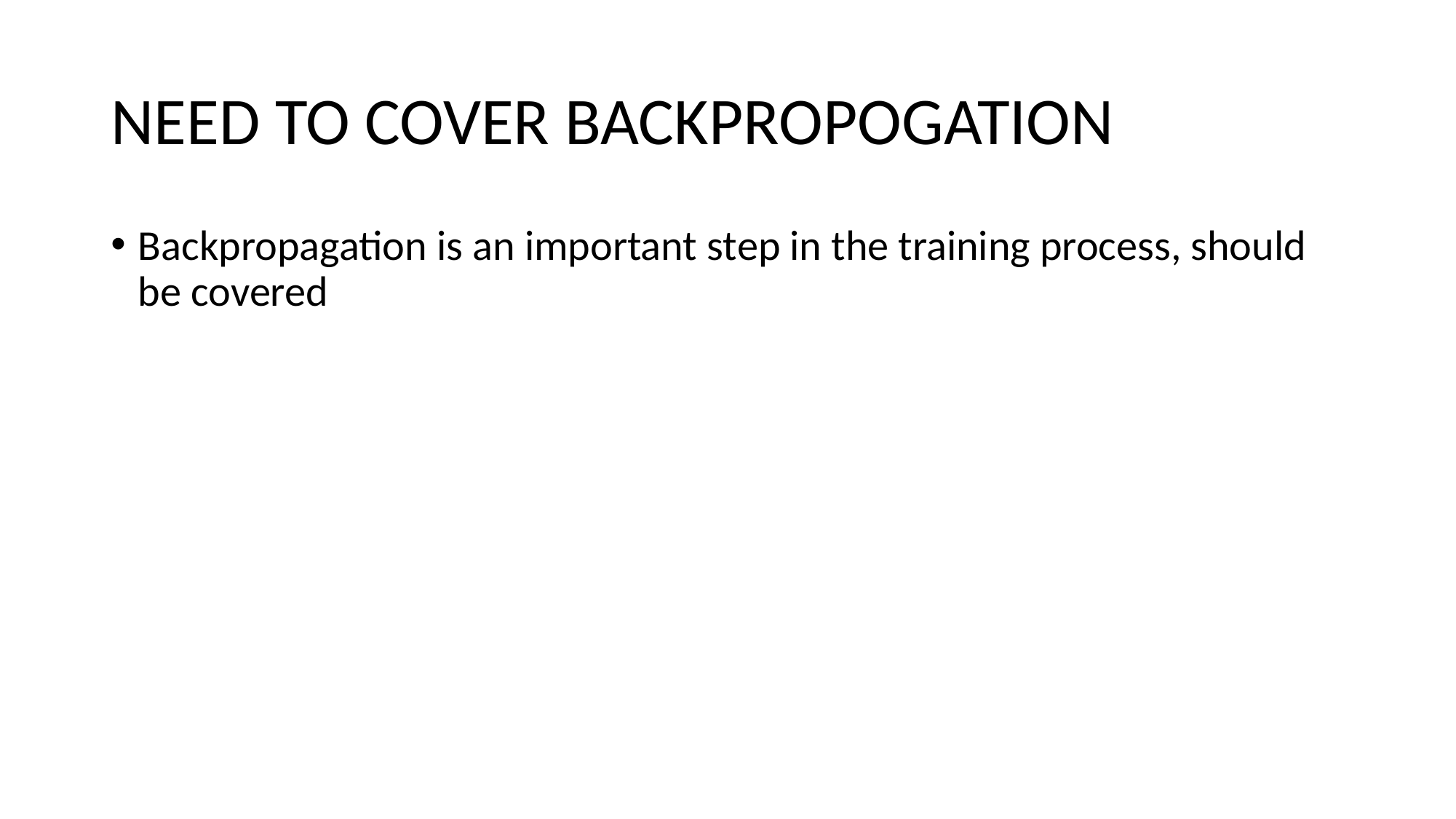

# NEED TO COVER BACKPROPOGATION
Backpropagation is an important step in the training process, should be covered